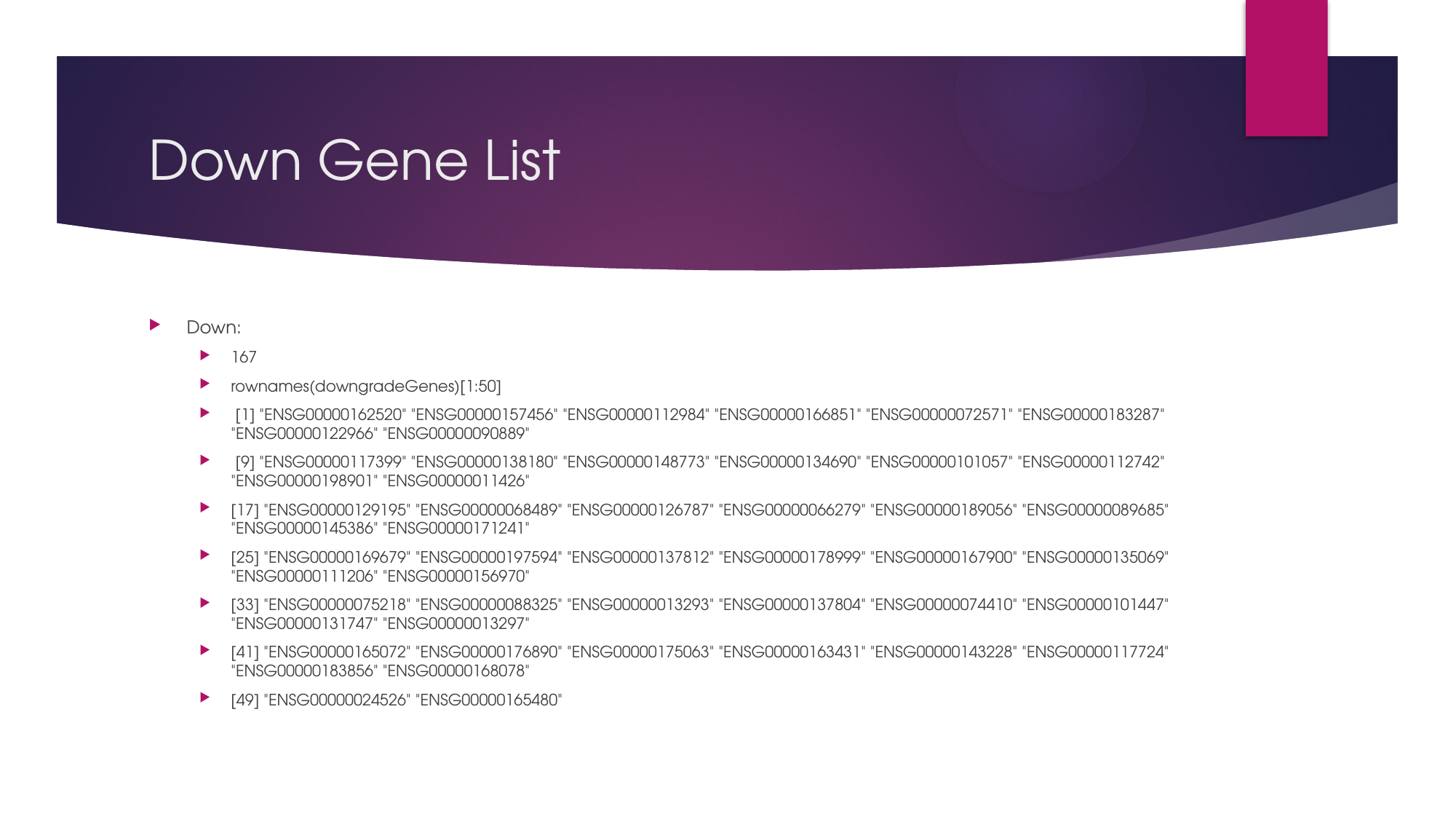

# Down Gene List
Down:
167
rownames(downgradeGenes)[1:50]
 [1] "ENSG00000162520" "ENSG00000157456" "ENSG00000112984" "ENSG00000166851" "ENSG00000072571" "ENSG00000183287" "ENSG00000122966" "ENSG00000090889"
 [9] "ENSG00000117399" "ENSG00000138180" "ENSG00000148773" "ENSG00000134690" "ENSG00000101057" "ENSG00000112742" "ENSG00000198901" "ENSG00000011426"
[17] "ENSG00000129195" "ENSG00000068489" "ENSG00000126787" "ENSG00000066279" "ENSG00000189056" "ENSG00000089685" "ENSG00000145386" "ENSG00000171241"
[25] "ENSG00000169679" "ENSG00000197594" "ENSG00000137812" "ENSG00000178999" "ENSG00000167900" "ENSG00000135069" "ENSG00000111206" "ENSG00000156970"
[33] "ENSG00000075218" "ENSG00000088325" "ENSG00000013293" "ENSG00000137804" "ENSG00000074410" "ENSG00000101447" "ENSG00000131747" "ENSG00000013297"
[41] "ENSG00000165072" "ENSG00000176890" "ENSG00000175063" "ENSG00000163431" "ENSG00000143228" "ENSG00000117724" "ENSG00000183856" "ENSG00000168078"
[49] "ENSG00000024526" "ENSG00000165480"